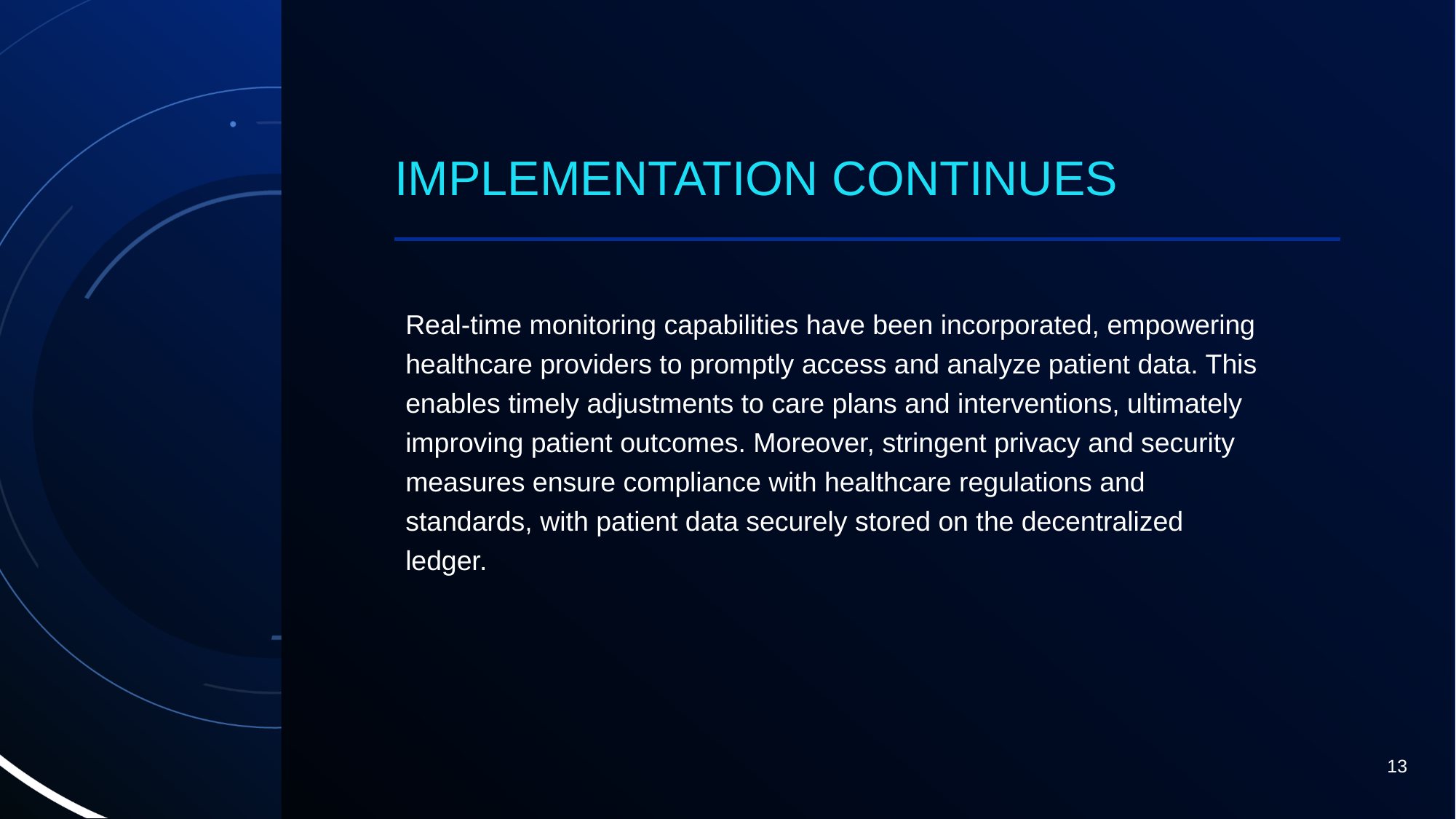

# Implementation continues
Real-time monitoring capabilities have been incorporated, empowering healthcare providers to promptly access and analyze patient data. This enables timely adjustments to care plans and interventions, ultimately improving patient outcomes. Moreover, stringent privacy and security measures ensure compliance with healthcare regulations and standards, with patient data securely stored on the decentralized ledger.
13